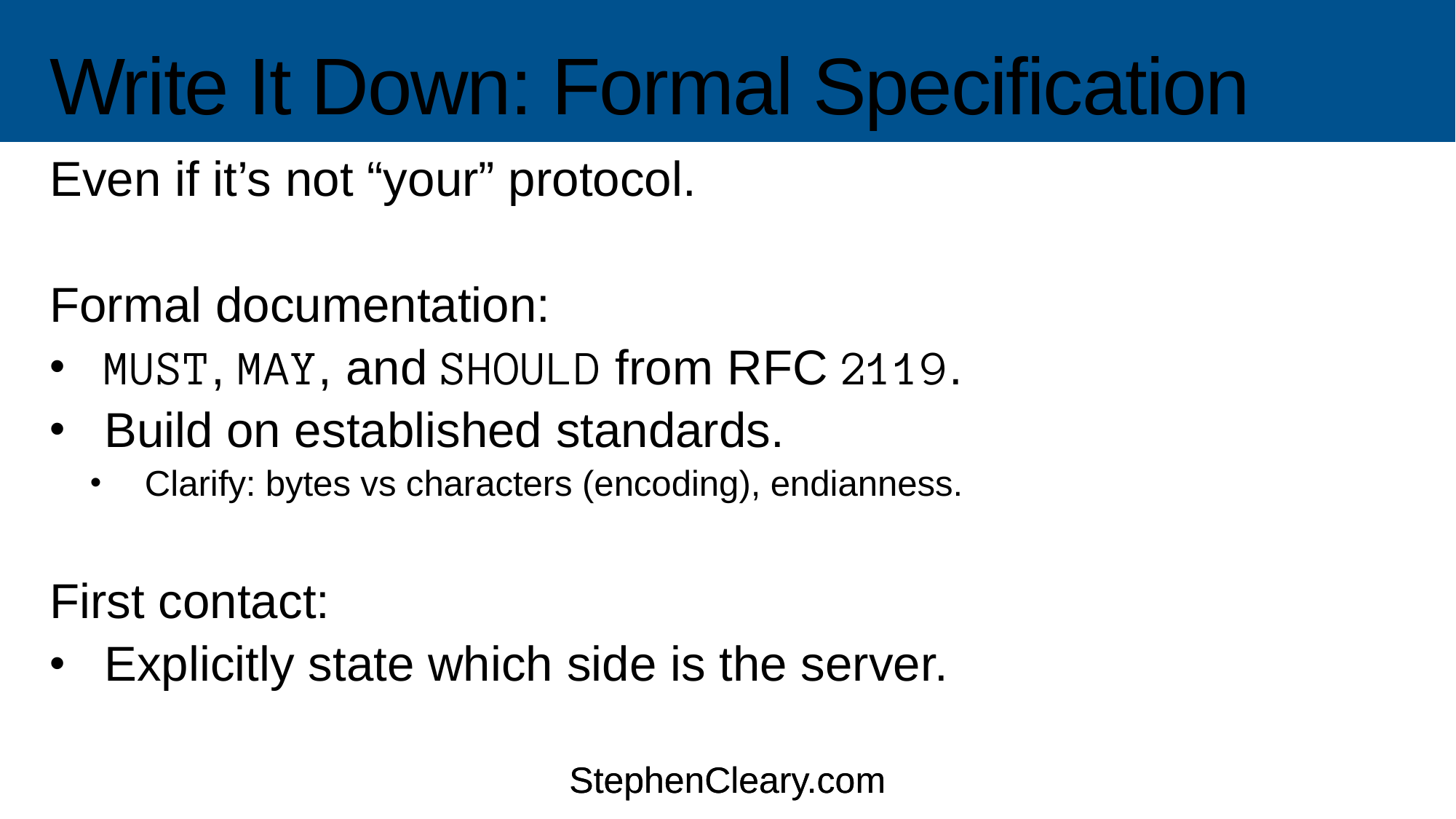

# Write It Down: Formal Specification
Even if it’s not “your” protocol.

Formal documentation:
MUST, MAY, and SHOULD from RFC 2119.
Build on established standards.
Clarify: bytes vs characters (encoding), endianness.

First contact:
Explicitly state which side is the server.